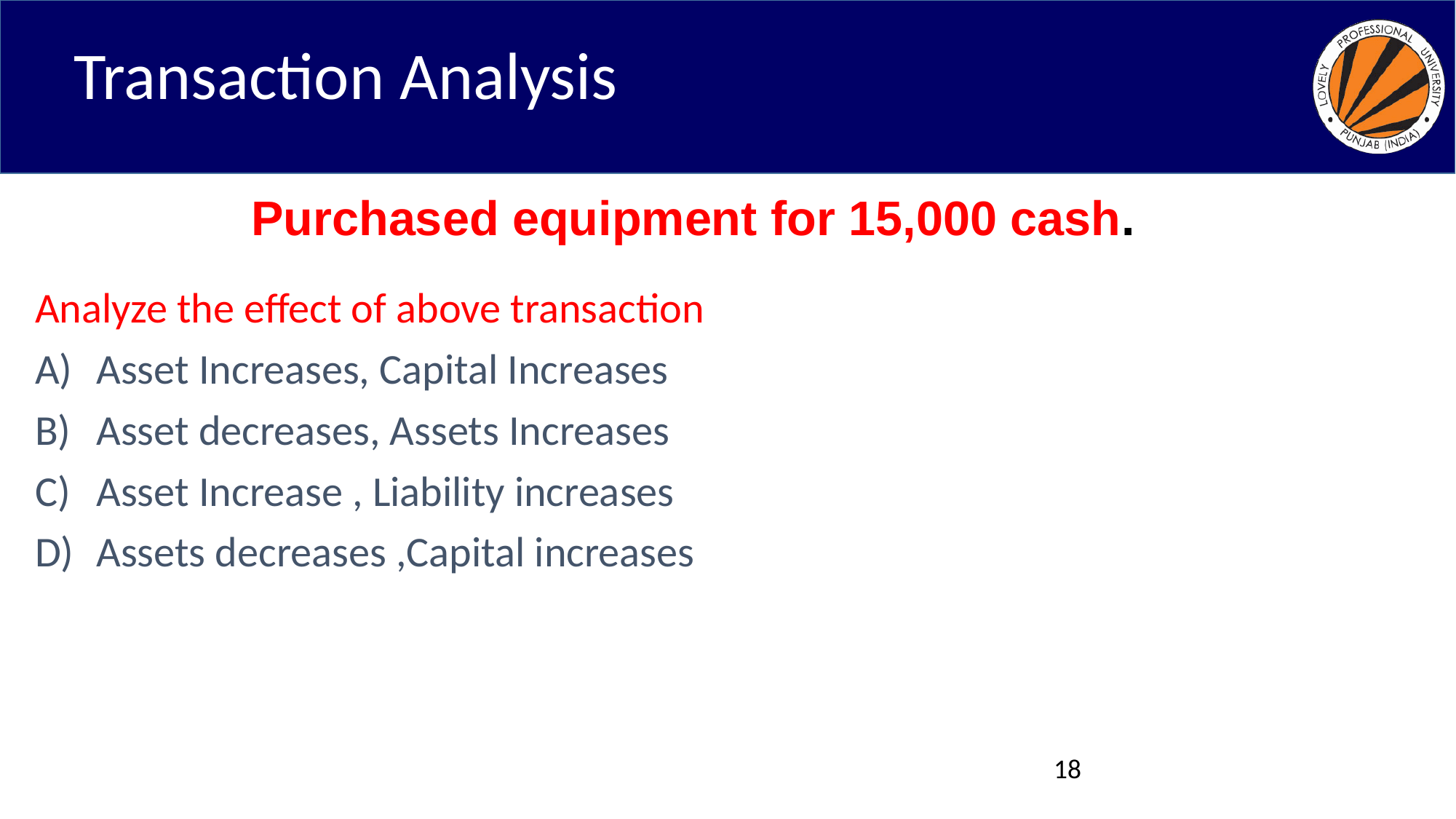

# Transaction Analysis
Purchased equipment for 15,000 cash.

Analyze the effect of above transaction
Asset Increases, Capital Increases
Asset decreases, Assets Increases
Asset Increase , Liability increases
Assets decreases ,Capital increases
18